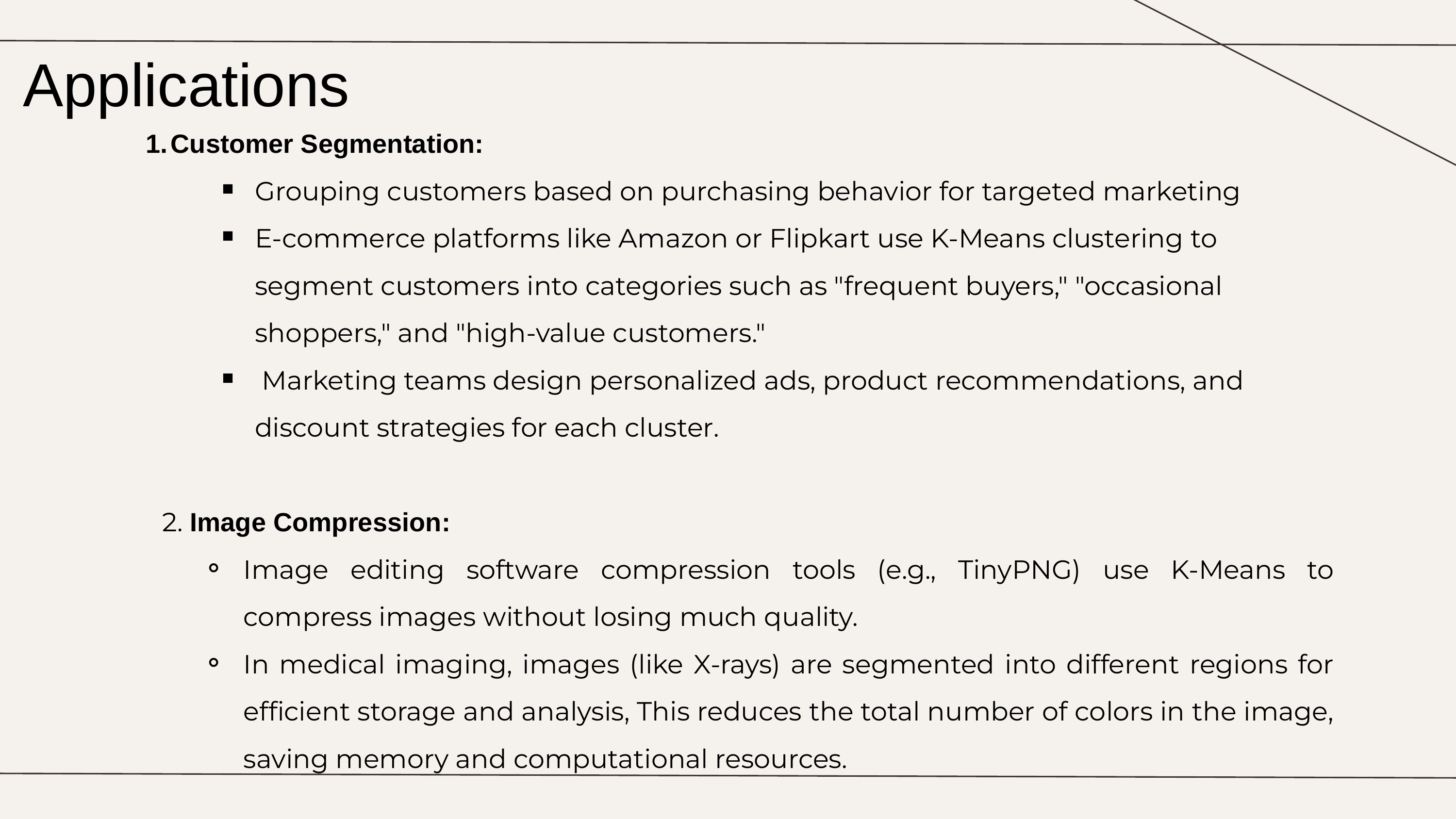

Applications

Customer Segmentation:
Grouping customers based on purchasing behavior for targeted marketing
E-commerce platforms like Amazon or Flipkart use K-Means clustering to segment customers into categories such as "frequent buyers," "occasional shoppers," and "high-value customers."
 Marketing teams design personalized ads, product recommendations, and discount strategies for each cluster.

      2. Image Compression:
Image editing software compression tools (e.g., TinyPNG) use K-Means to compress images without losing much quality.
In medical imaging, images (like X-rays) are segmented into different regions for efficient storage and analysis, This reduces the total number of colors in the image, saving memory and computational resources.